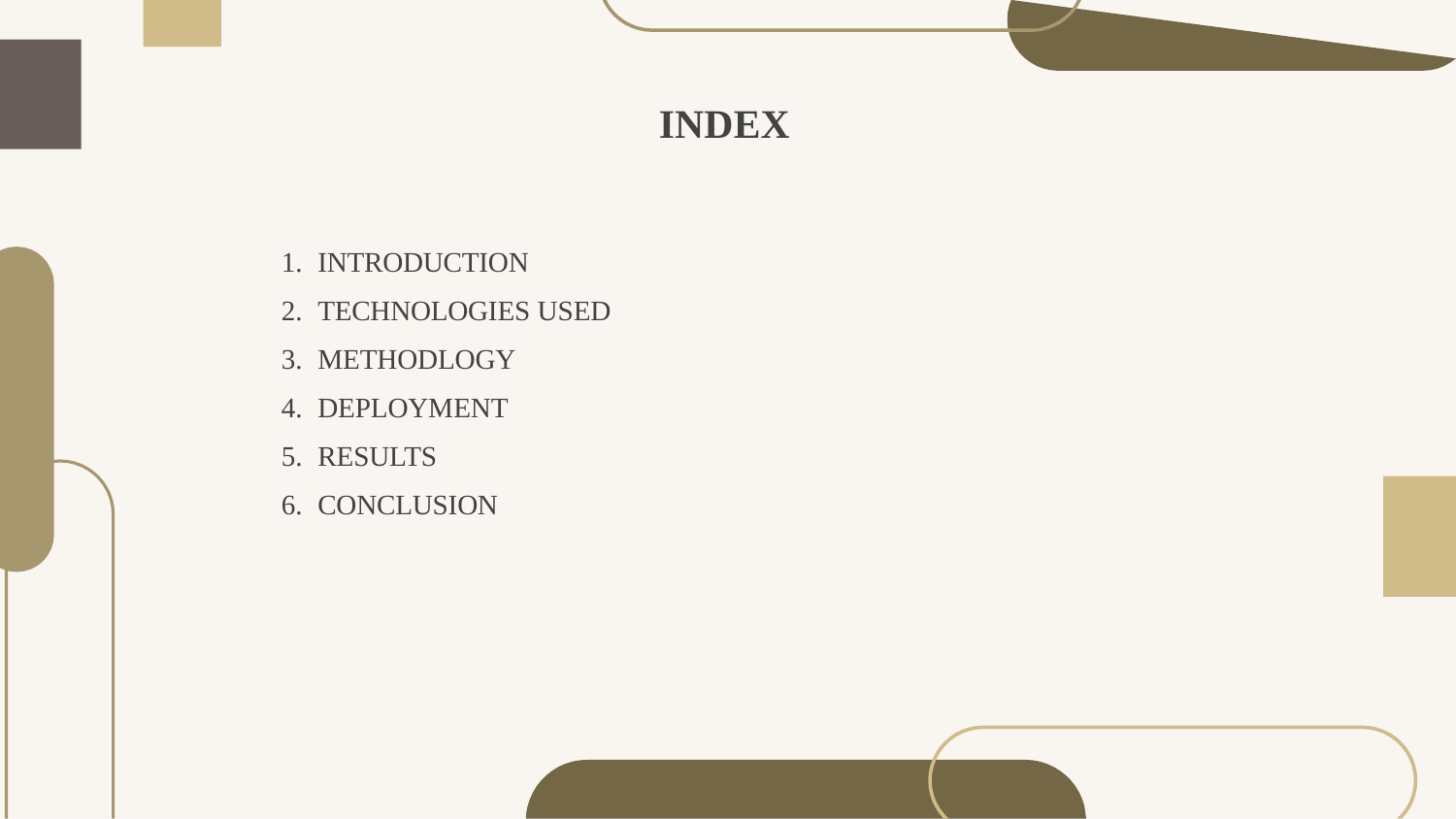

# INDEX
INTRODUCTION
TECHNOLOGIES USED
METHODLOGY
DEPLOYMENT
RESULTS
CONCLUSION